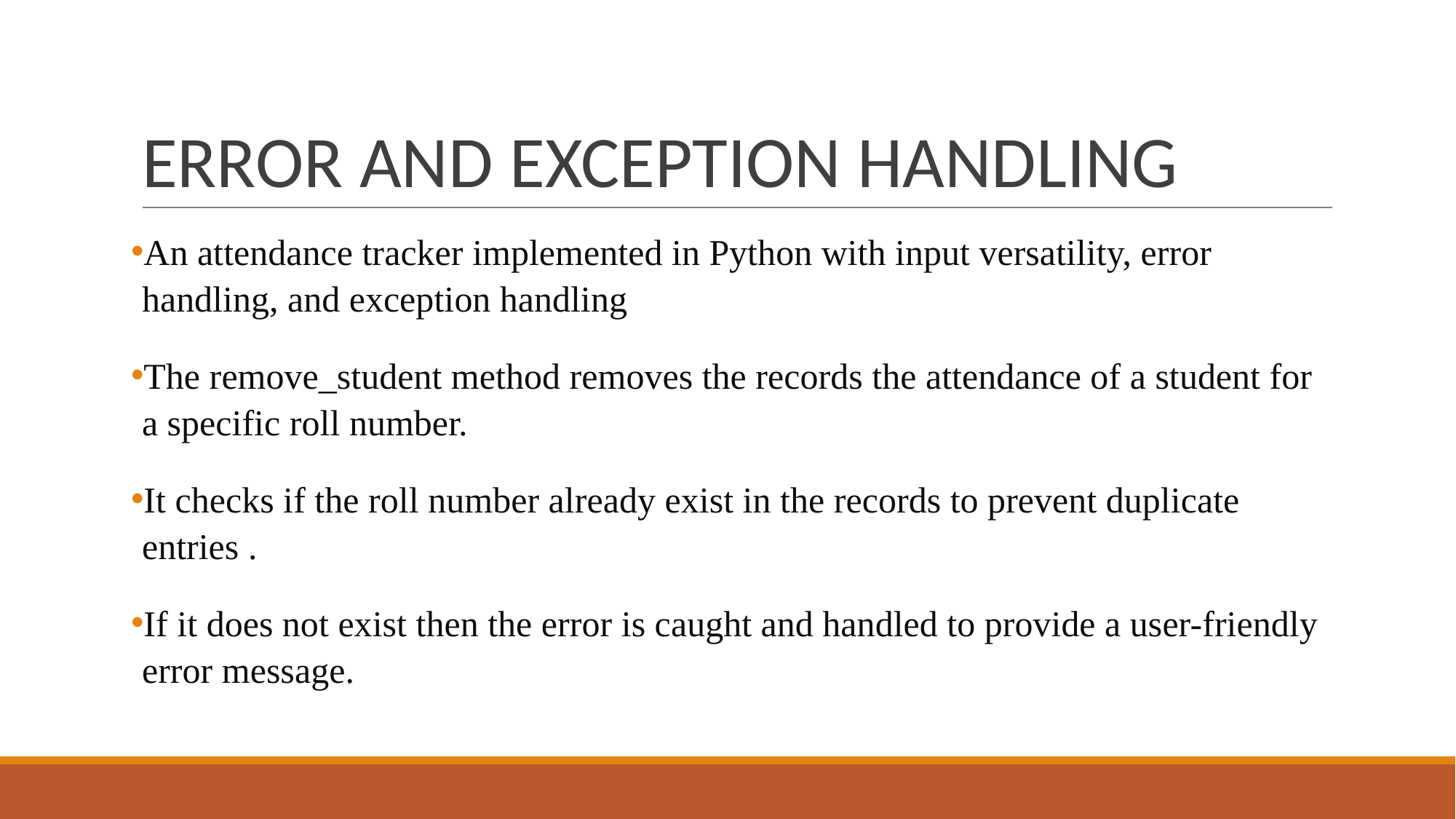

# ERROR AND EXCEPTION HANDLING
An attendance tracker implemented in Python with input versatility, error handling, and exception handling
The remove_student method removes the records the attendance of a student for a specific roll number.
It checks if the roll number already exist in the records to prevent duplicate entries .
If it does not exist then the error is caught and handled to provide a user-friendly error message.